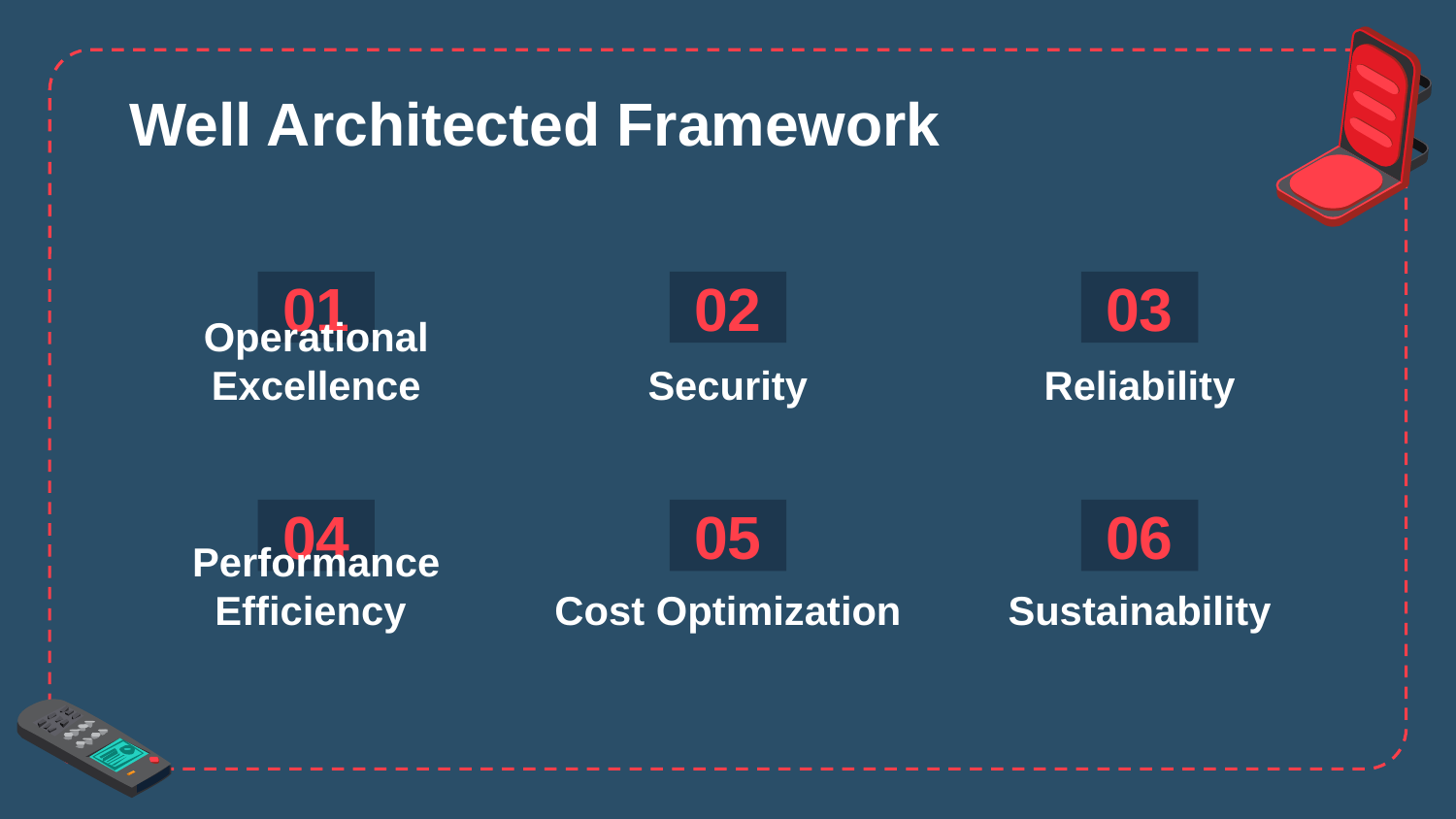

# Well Architected Framework
01
02
03
Operational Excellence
Security
Reliability
04
05
06
Performance Efficiency
Cost Optimization
Sustainability